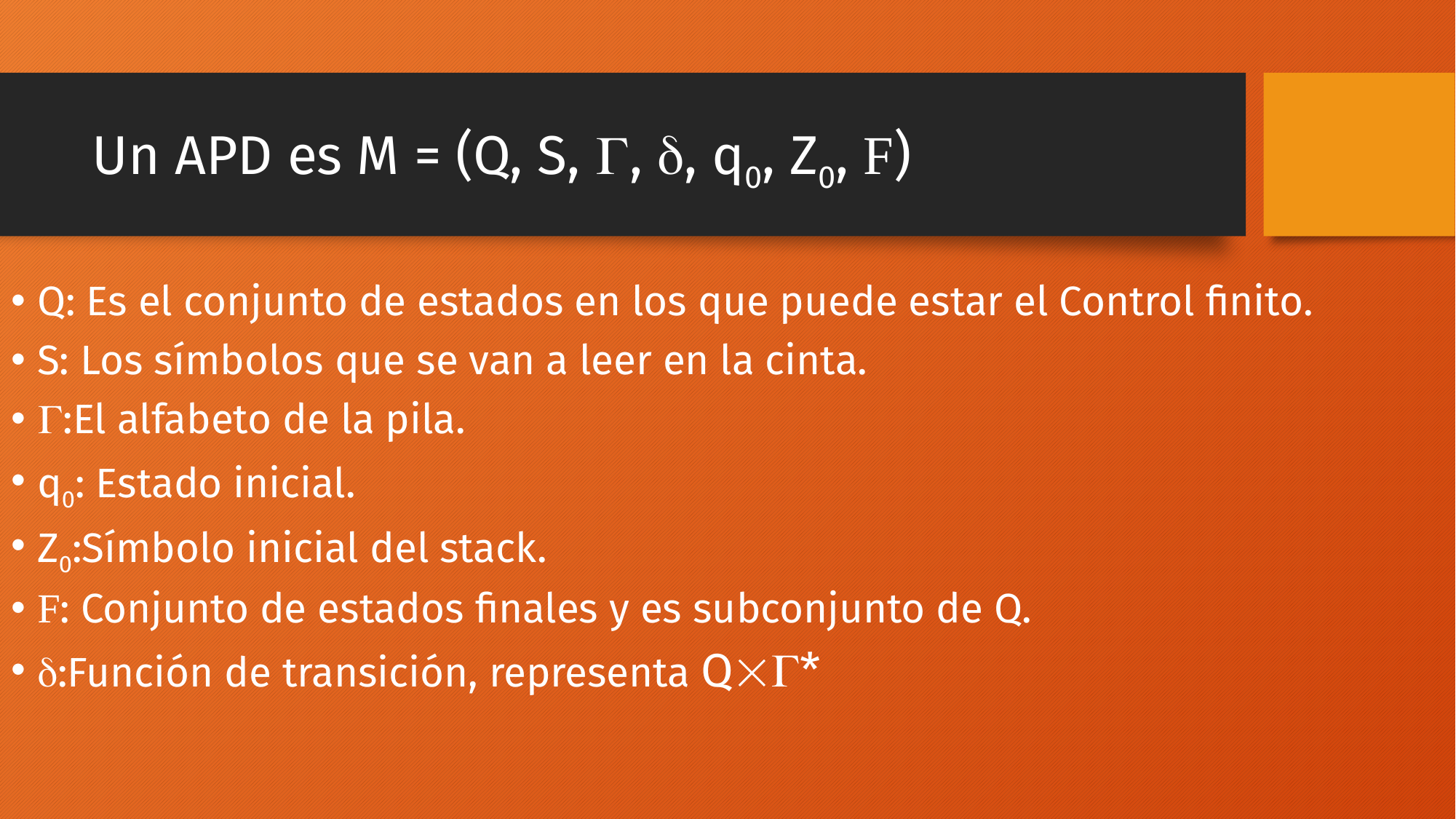

# Un APD es M = (Q, S, Γ, δ, q0, Z0, F)
Q: Es el conjunto de estados en los que puede estar el Control finito.
S: Los símbolos que se van a leer en la cinta.
Γ:El alfabeto de la pila.
q0: Estado inicial.
Z0:Símbolo inicial del stack.
F: Conjunto de estados finales y es subconjunto de Q.
δ:Función de transición, representa Q×Γ*